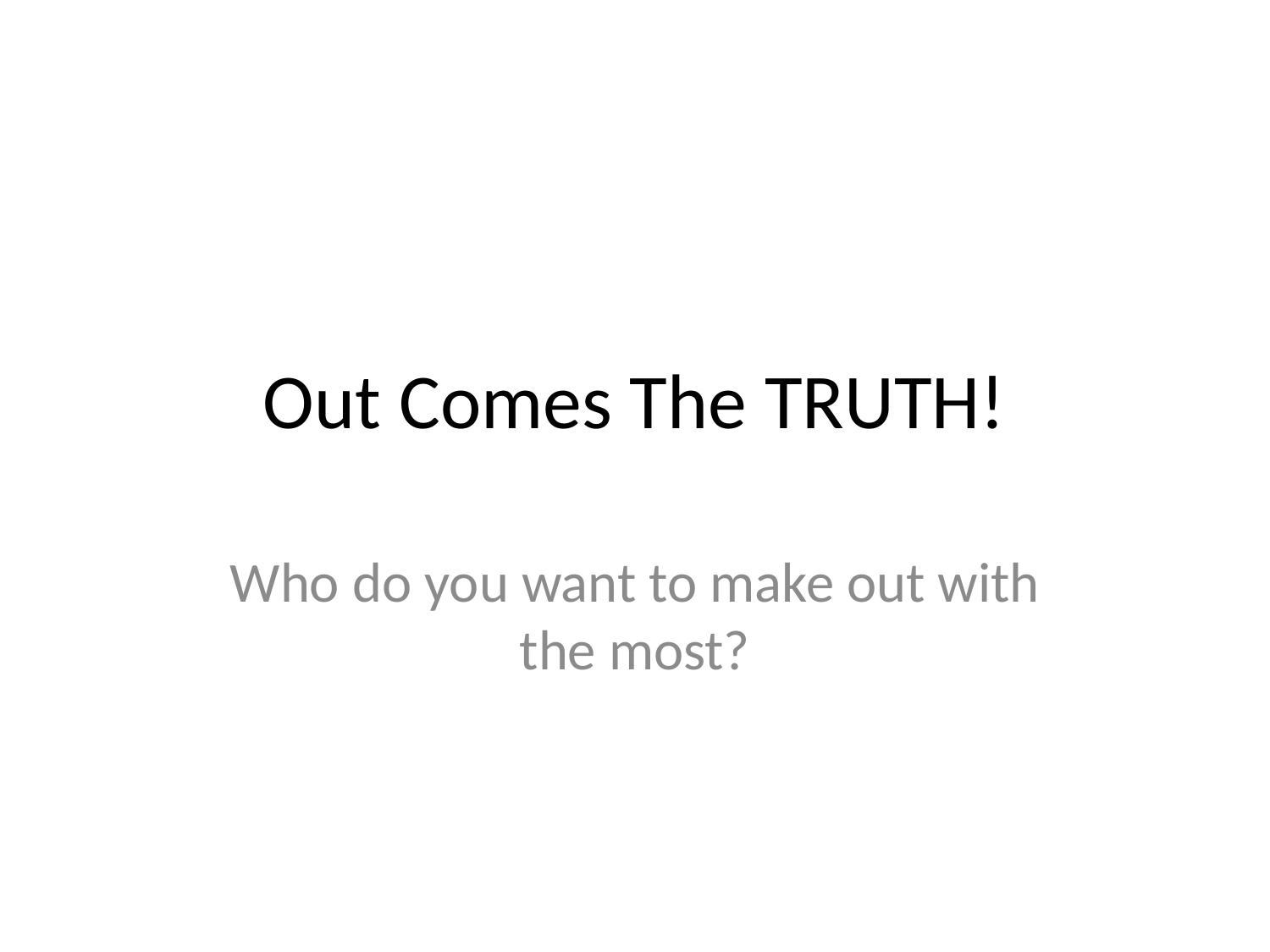

# Out Comes The TRUTH!
Who do you want to make out with the most?